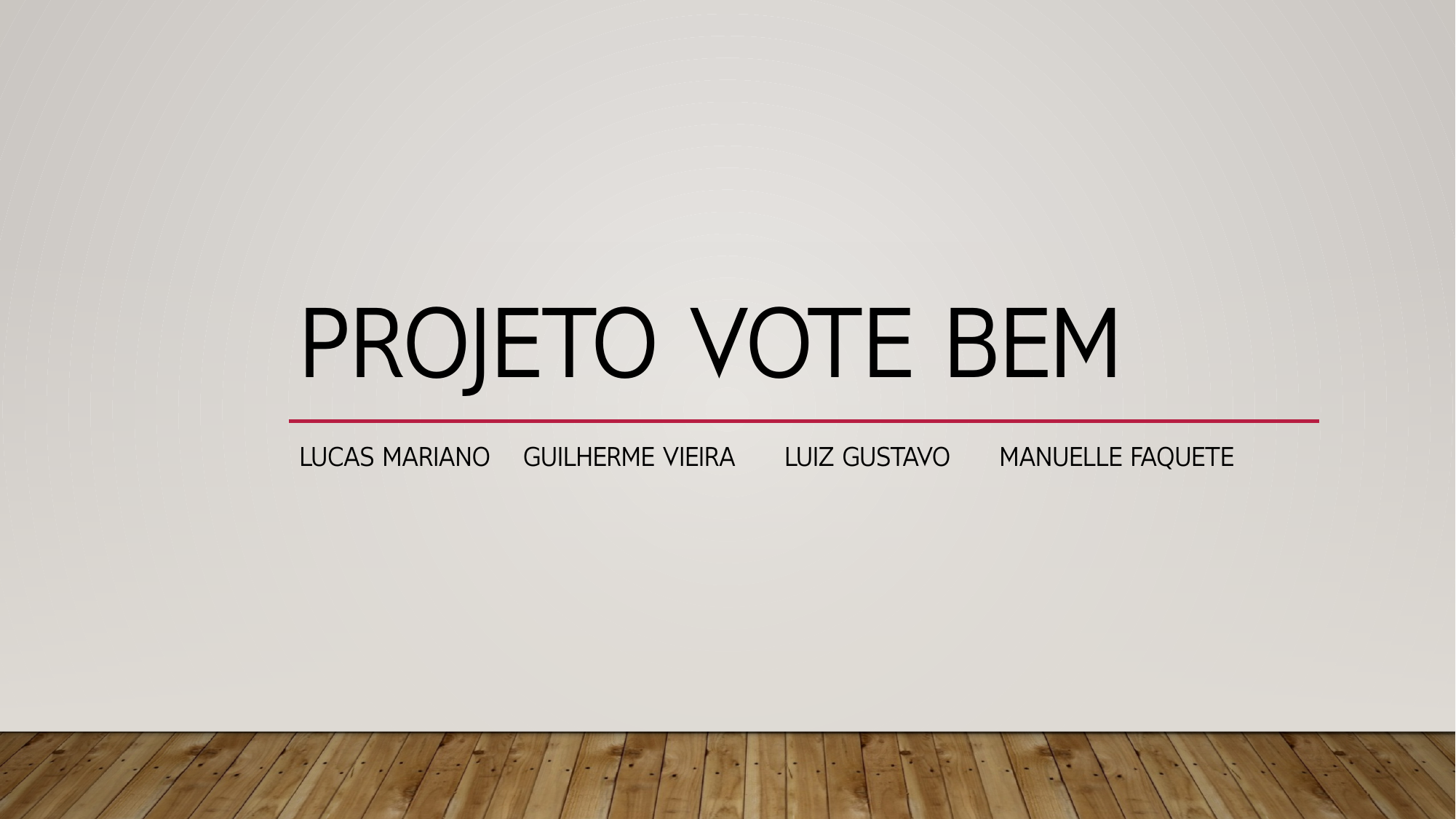

# Projeto vote bem
Lucas Mariano    Guilherme vieira      Luiz Gustavo      manuelle faquete